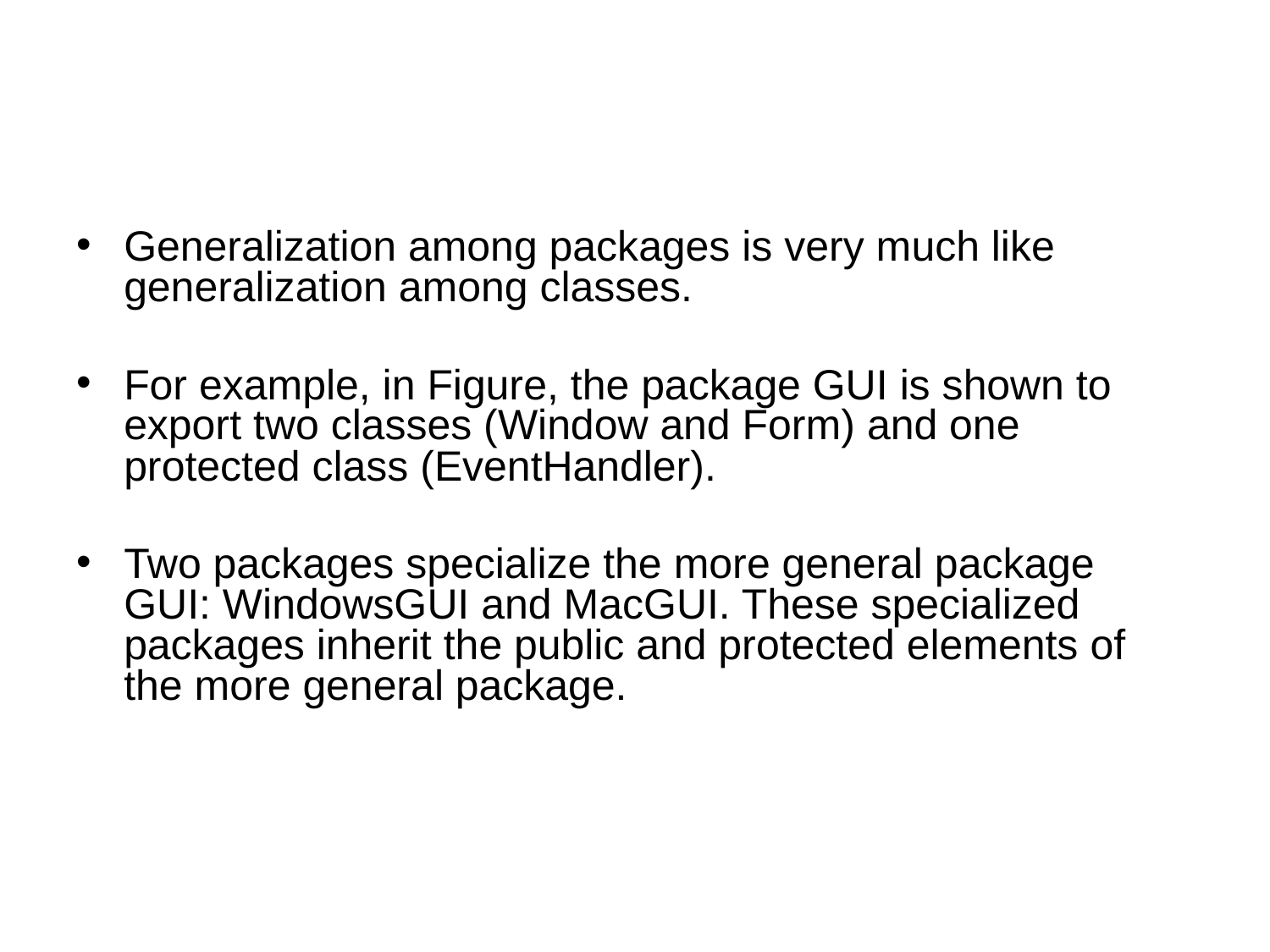

#
Generalization among packages is very much like generalization among classes.

For example, in Figure, the package GUI is shown to export two classes (Window and Form) and one protected class (EventHandler).

Two packages specialize the more general package GUI: WindowsGUI and MacGUI. These specialized packages inherit the public and protected elements of the more general package.